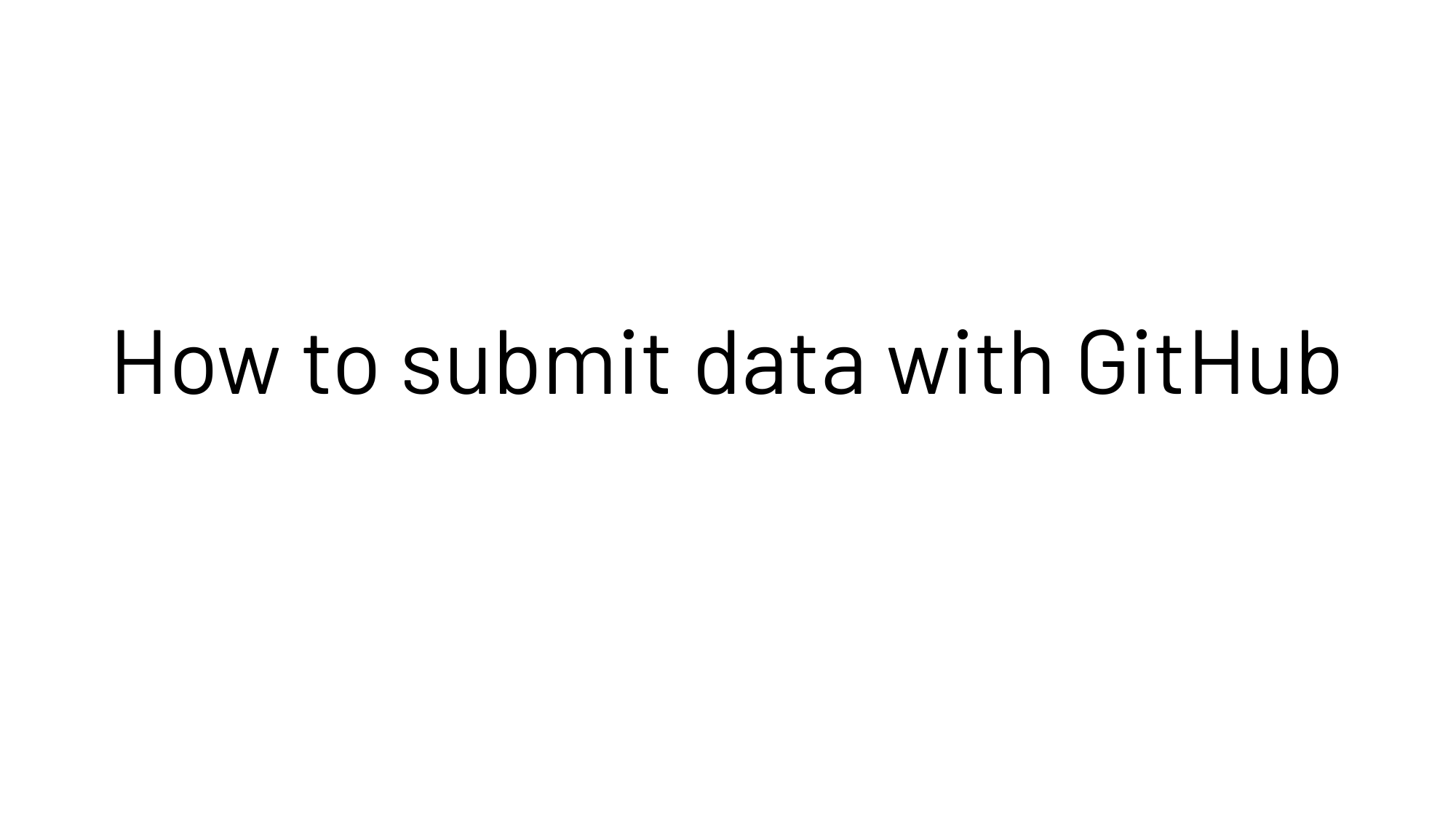

# How to submit data with GitHub